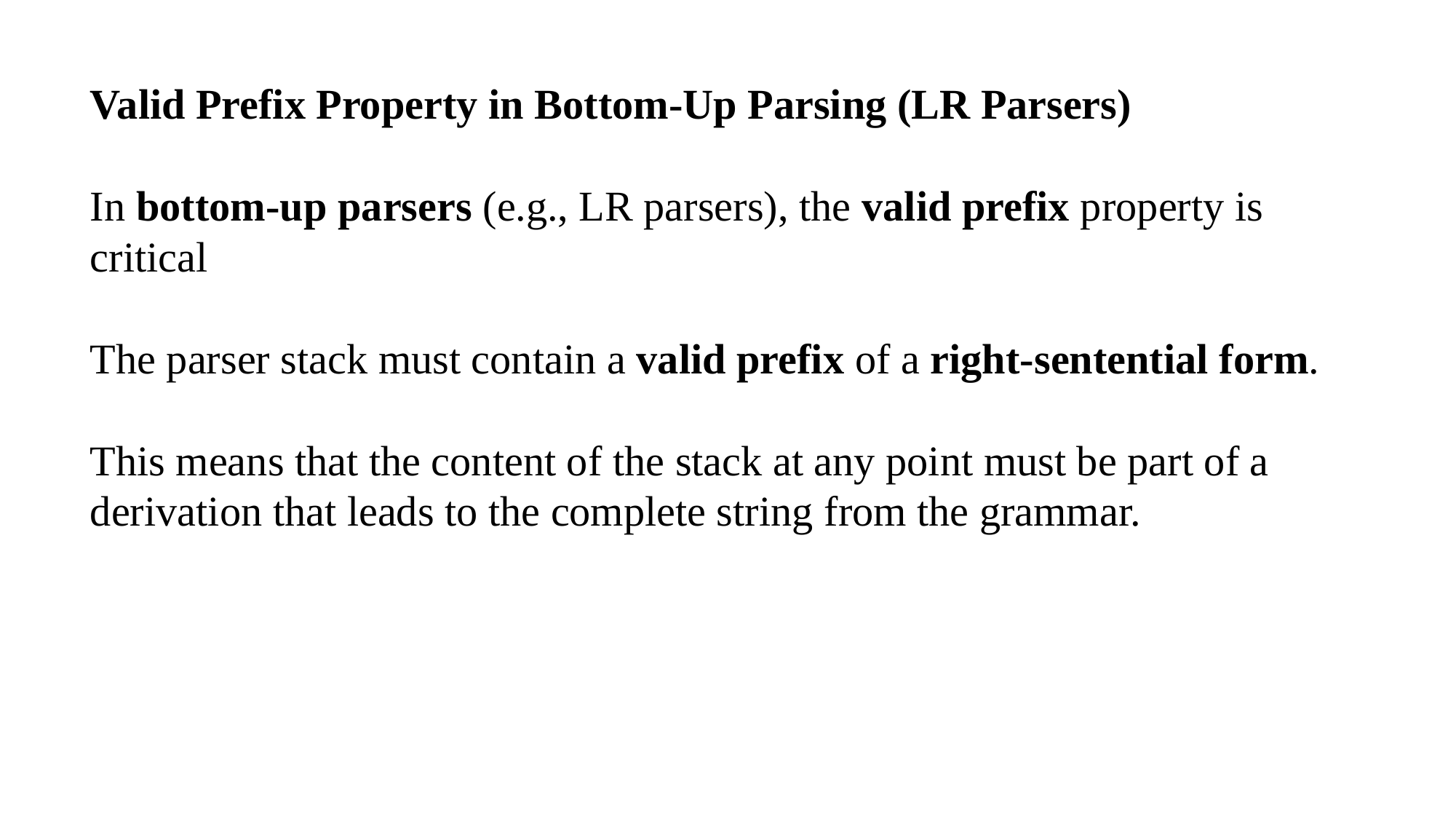

Valid Prefix Property in Bottom-Up Parsing (LR Parsers)

In bottom-up parsers (e.g., LR parsers), the valid prefix property is critical

The parser stack must contain a valid prefix of a right-sentential form.

This means that the content of the stack at any point must be part of a derivation that leads to the complete string from the grammar.